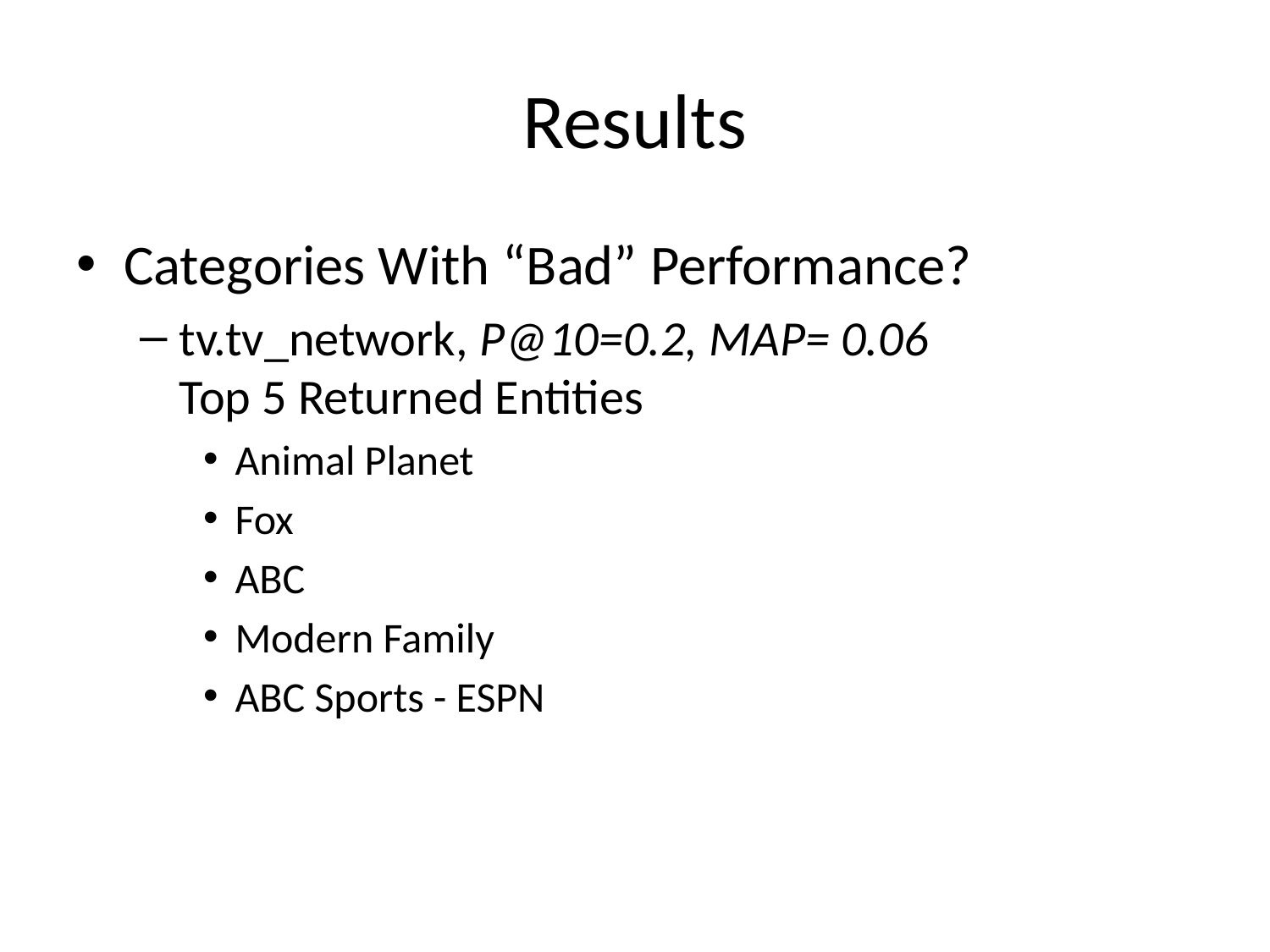

# Results
Categories With “Bad” Performance?
tv.tv_network, P@10=0.2, MAP= 0.06
Top 5 Returned Entities
Animal Planet
Fox
ABC
Modern Family
ABC Sports - ESPN